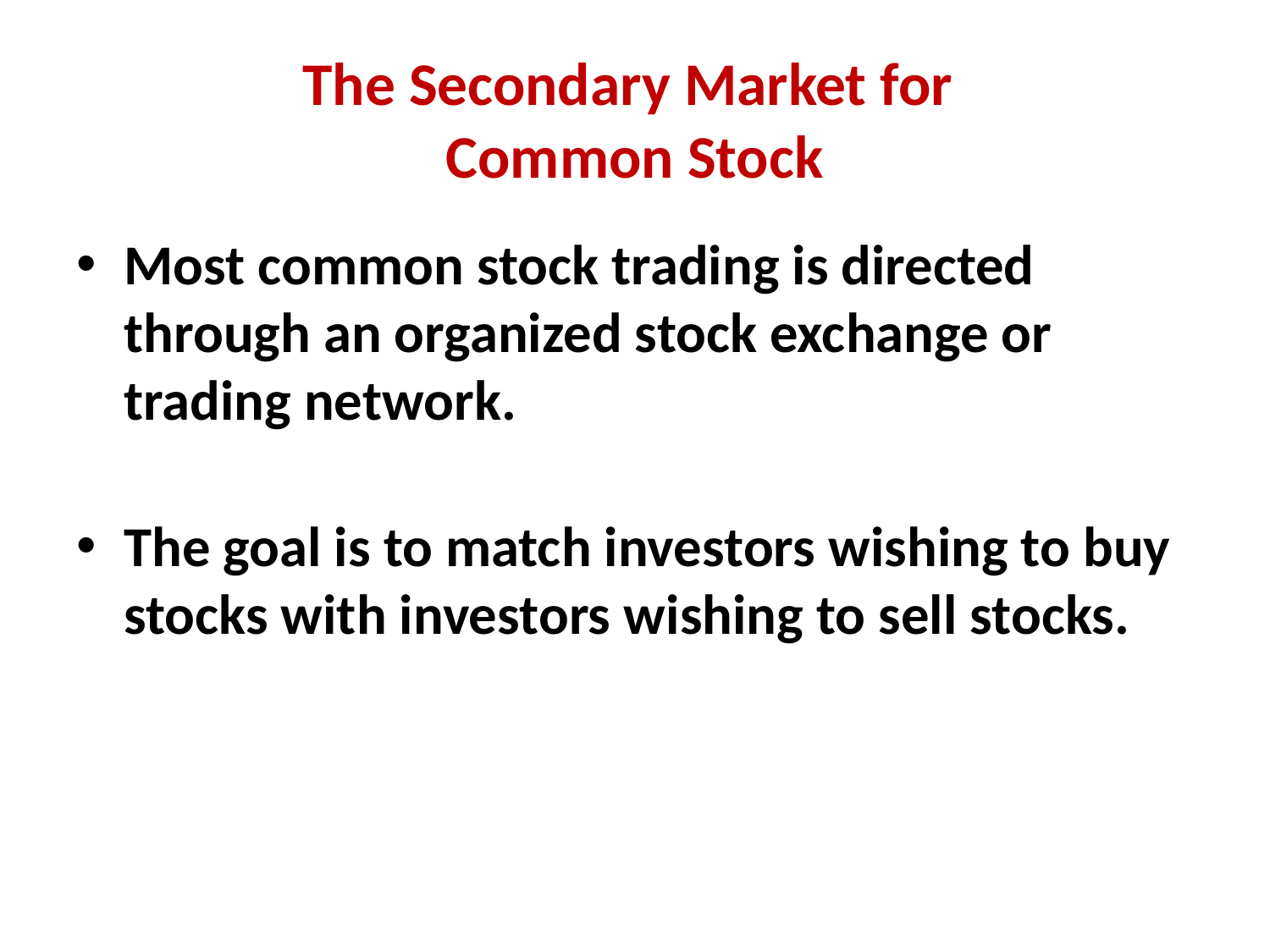

# The Secondary Market for Common Stock
Most common stock trading is directed through an organized stock exchange or trading network.
The goal is to match investors wishing to buy stocks with investors wishing to sell stocks.